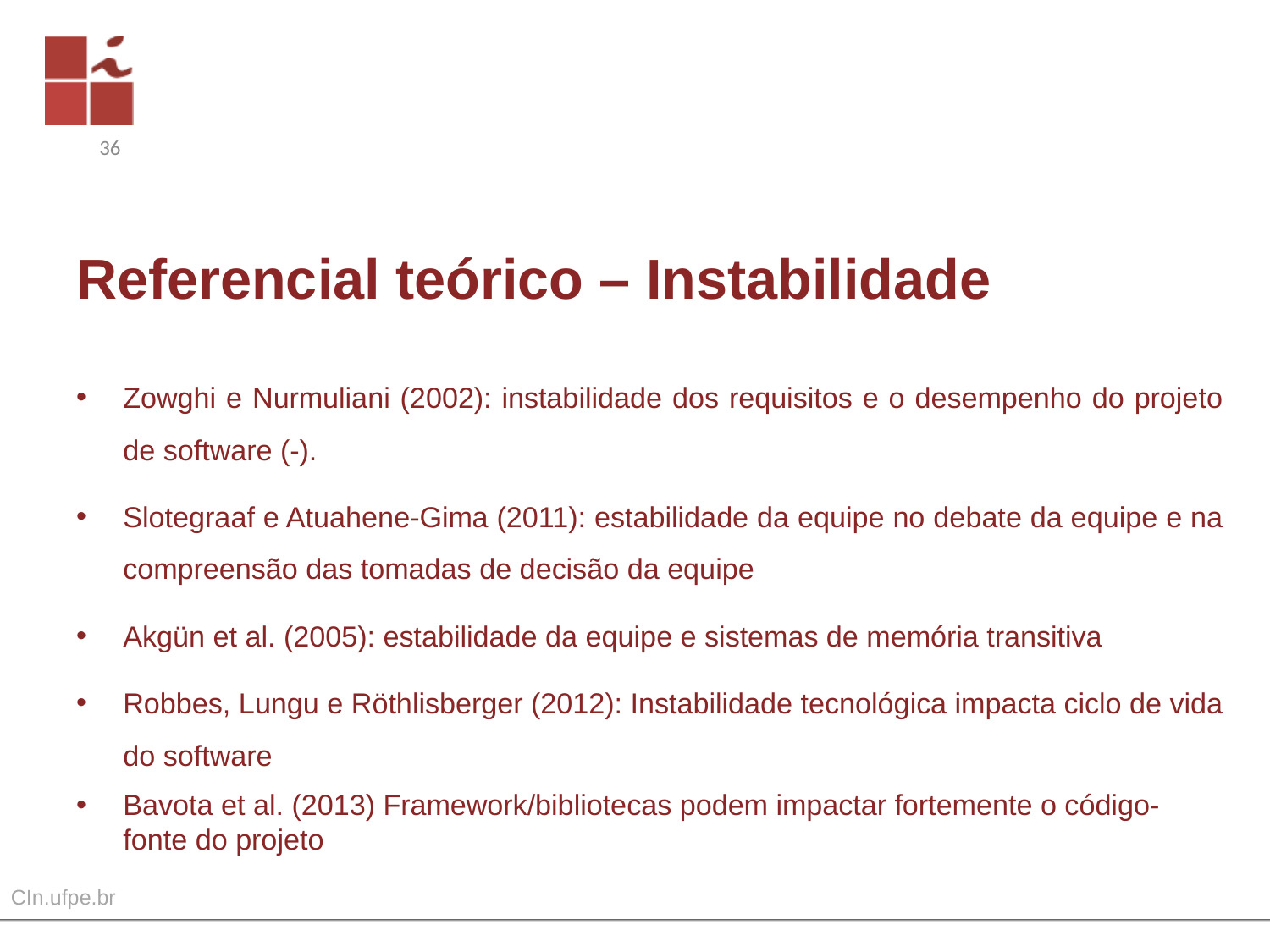

36
# Referencial teórico – Instabilidade
Zowghi e Nurmuliani (2002): instabilidade dos requisitos e o desempenho do projeto de software (-).
Slotegraaf e Atuahene-Gima (2011): estabilidade da equipe no debate da equipe e na compreensão das tomadas de decisão da equipe
Akgün et al. (2005): estabilidade da equipe e sistemas de memória transitiva
Robbes, Lungu e Röthlisberger (2012): Instabilidade tecnológica impacta ciclo de vida do software
Bavota et al. (2013) Framework/bibliotecas podem impactar fortemente o código-fonte do projeto